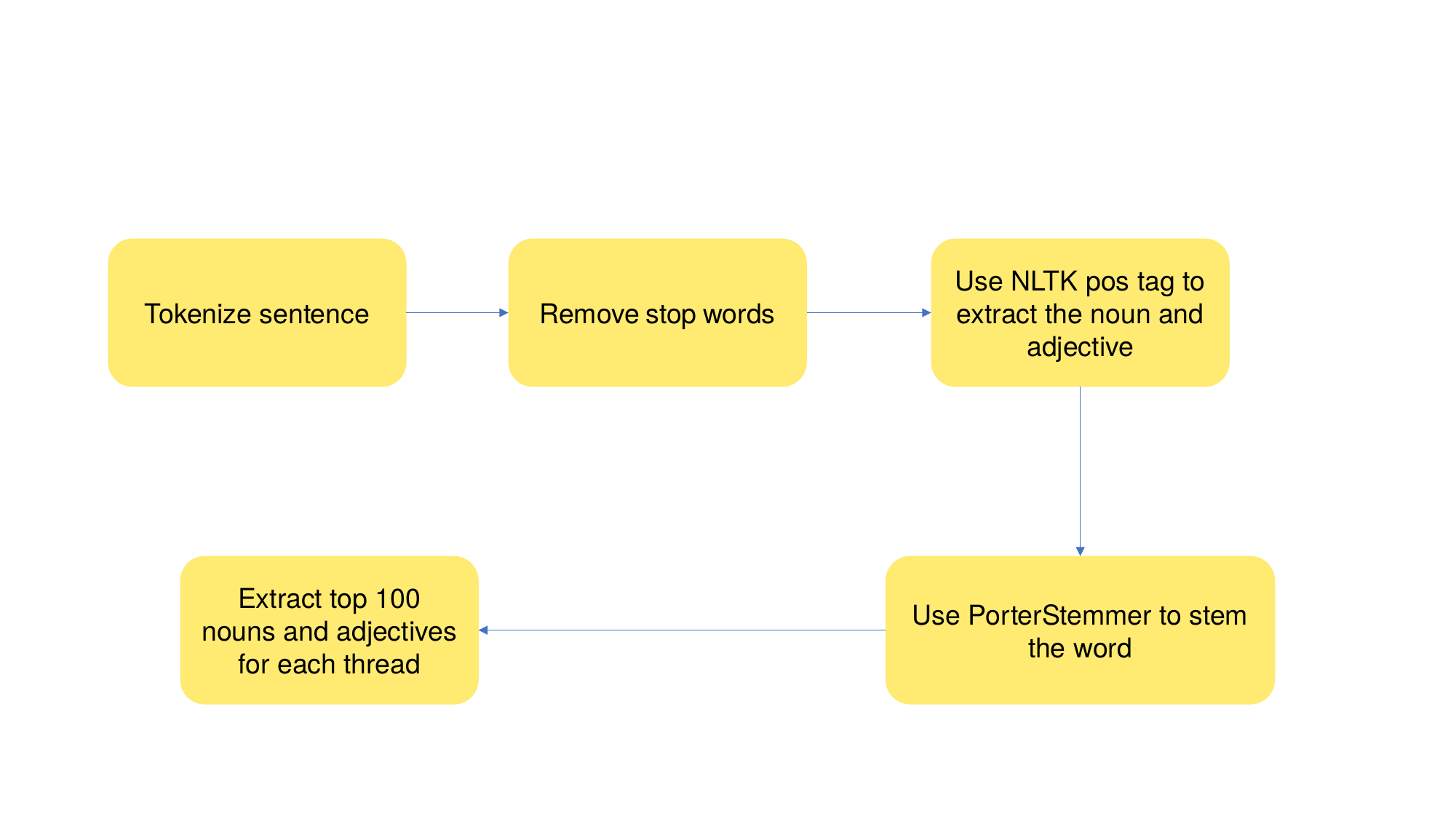

Tokenize sentence
Remove stop words
Use NLTK pos tag to extract the noun and adjective
Extract top 100 nouns and adjectives for each thread
Use PorterStemmer to stem the word